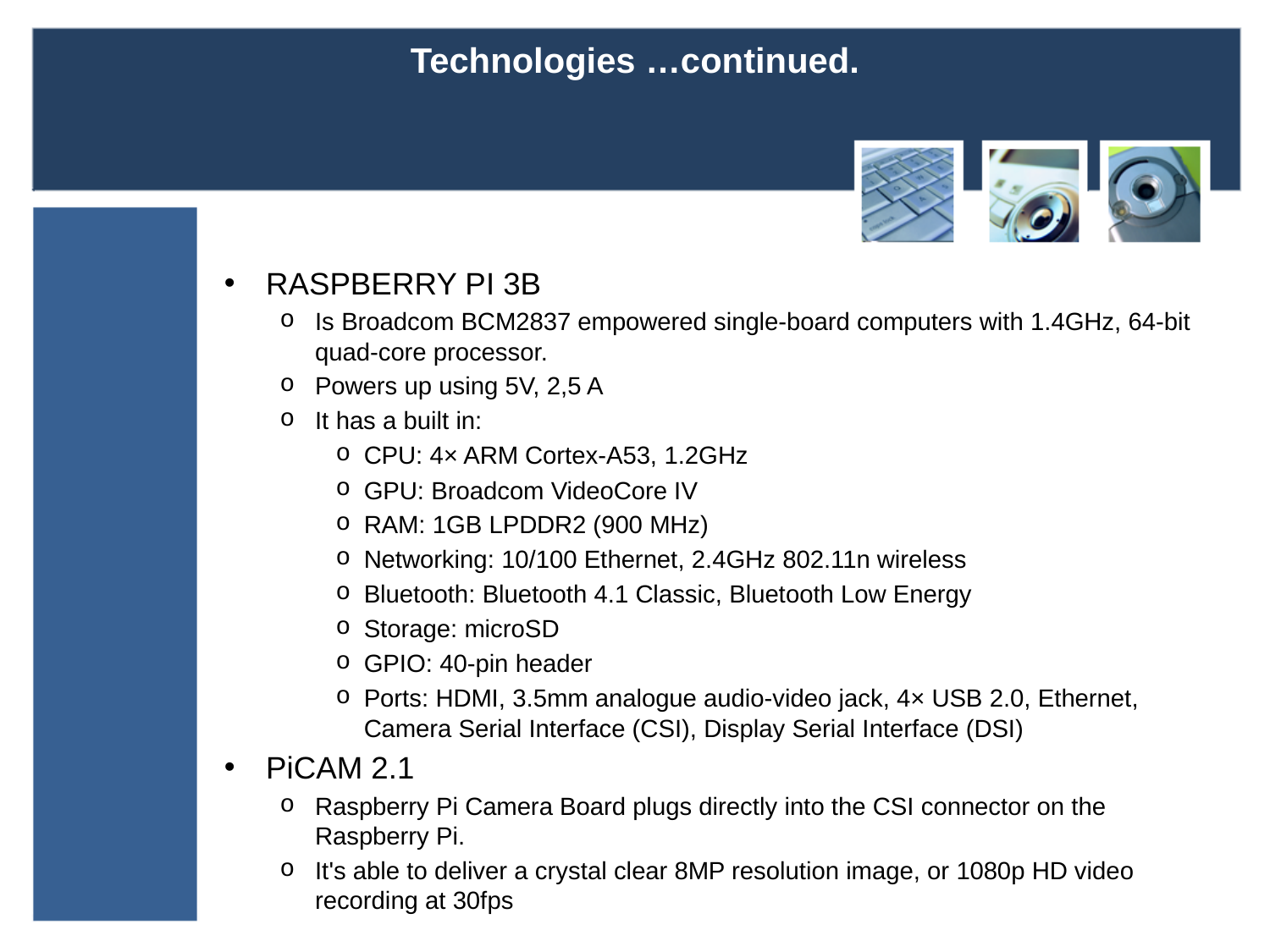

Technologies …continued.

RASPBERRY PI 3B
Is Broadcom BCM2837 empowered single-board computers with 1.4GHz, 64-bit quad-core processor.
Powers up using 5V, 2,5 A
It has a built in:
CPU: 4× ARM Cortex-A53, 1.2GHz
GPU: Broadcom VideoCore IV
RAM: 1GB LPDDR2 (900 MHz)
Networking: 10/100 Ethernet, 2.4GHz 802.11n wireless
Bluetooth: Bluetooth 4.1 Classic, Bluetooth Low Energy
Storage: microSD
GPIO: 40-pin header
Ports: HDMI, 3.5mm analogue audio-video jack, 4× USB 2.0, Ethernet, Camera Serial Interface (CSI), Display Serial Interface (DSI)
PiCAM 2.1
Raspberry Pi Camera Board plugs directly into the CSI connector on the Raspberry Pi.
It's able to deliver a crystal clear 8MP resolution image, or 1080p HD video recording at 30fps